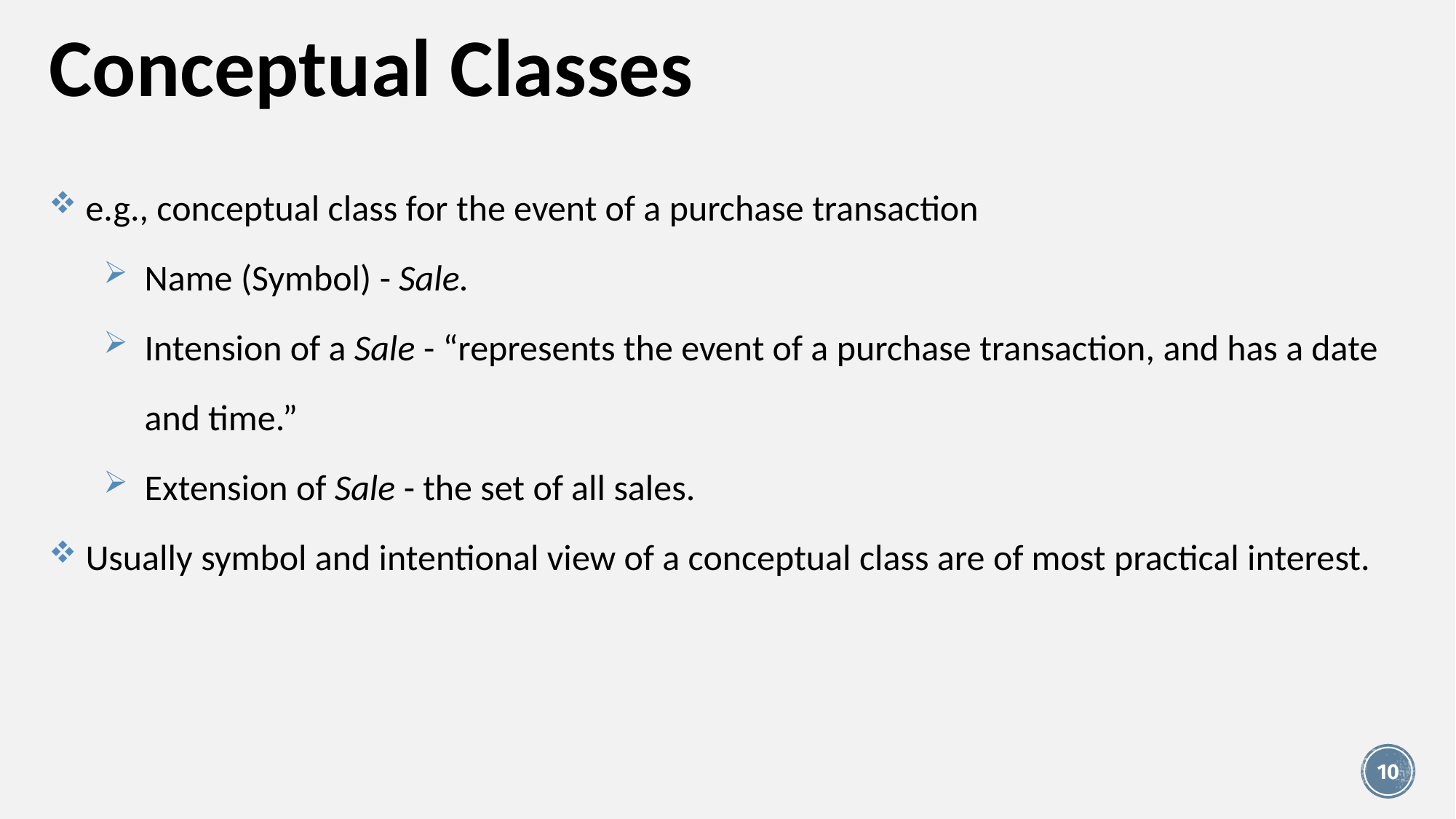

# Conceptual Classes
 e.g., conceptual class for the event of a purchase transaction
Name (Symbol) - Sale.
Intension of a Sale - “represents the event of a purchase transaction, and has a date and time.”
Extension of Sale - the set of all sales.
 Usually symbol and intentional view of a conceptual class are of most practical interest.
10